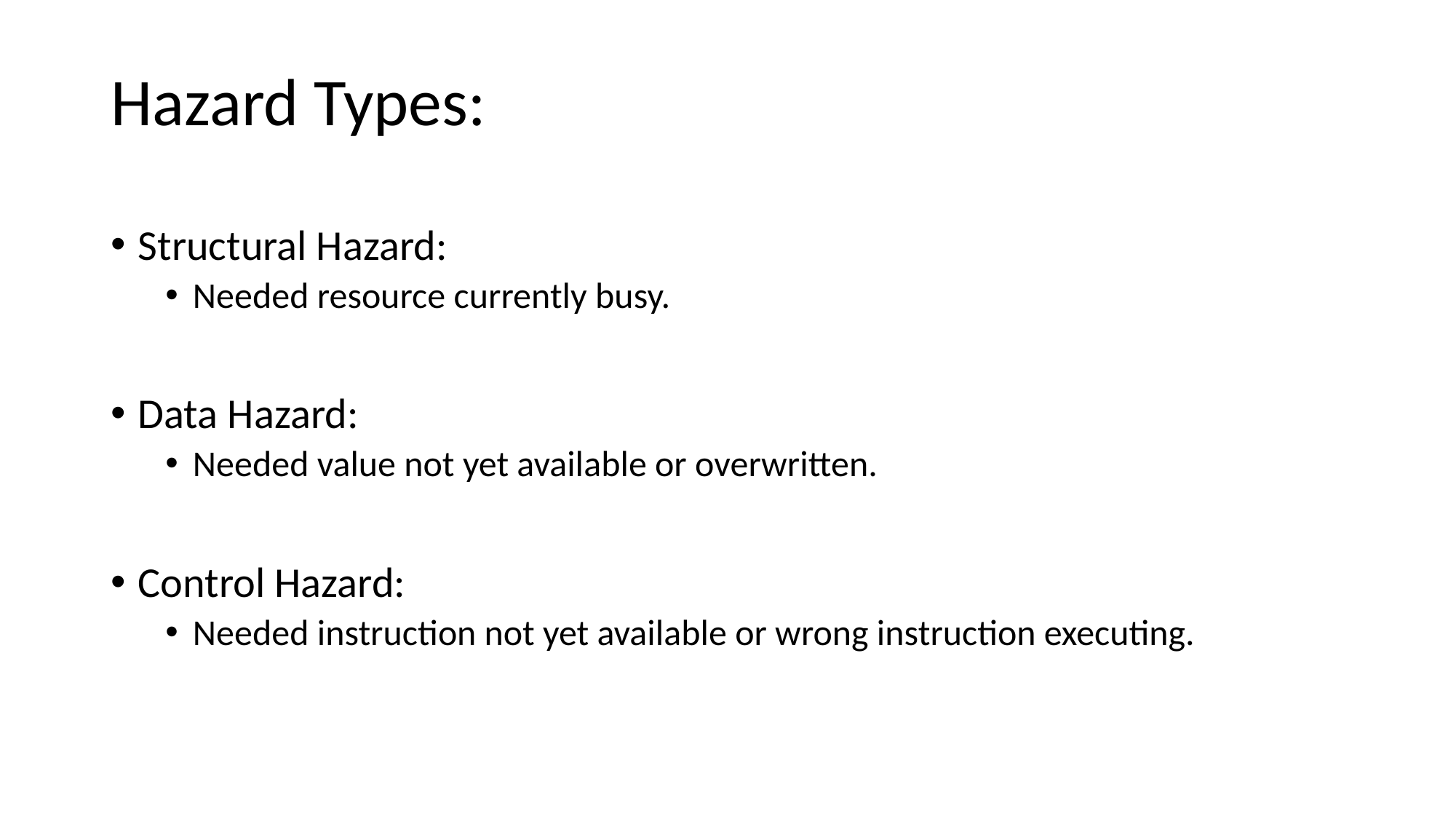

# Hazard Types:
Structural Hazard:
Needed resource currently busy.

Data Hazard:
Needed value not yet available or overwritten.

Control Hazard:
Needed instruction not yet available or wrong instruction executing.